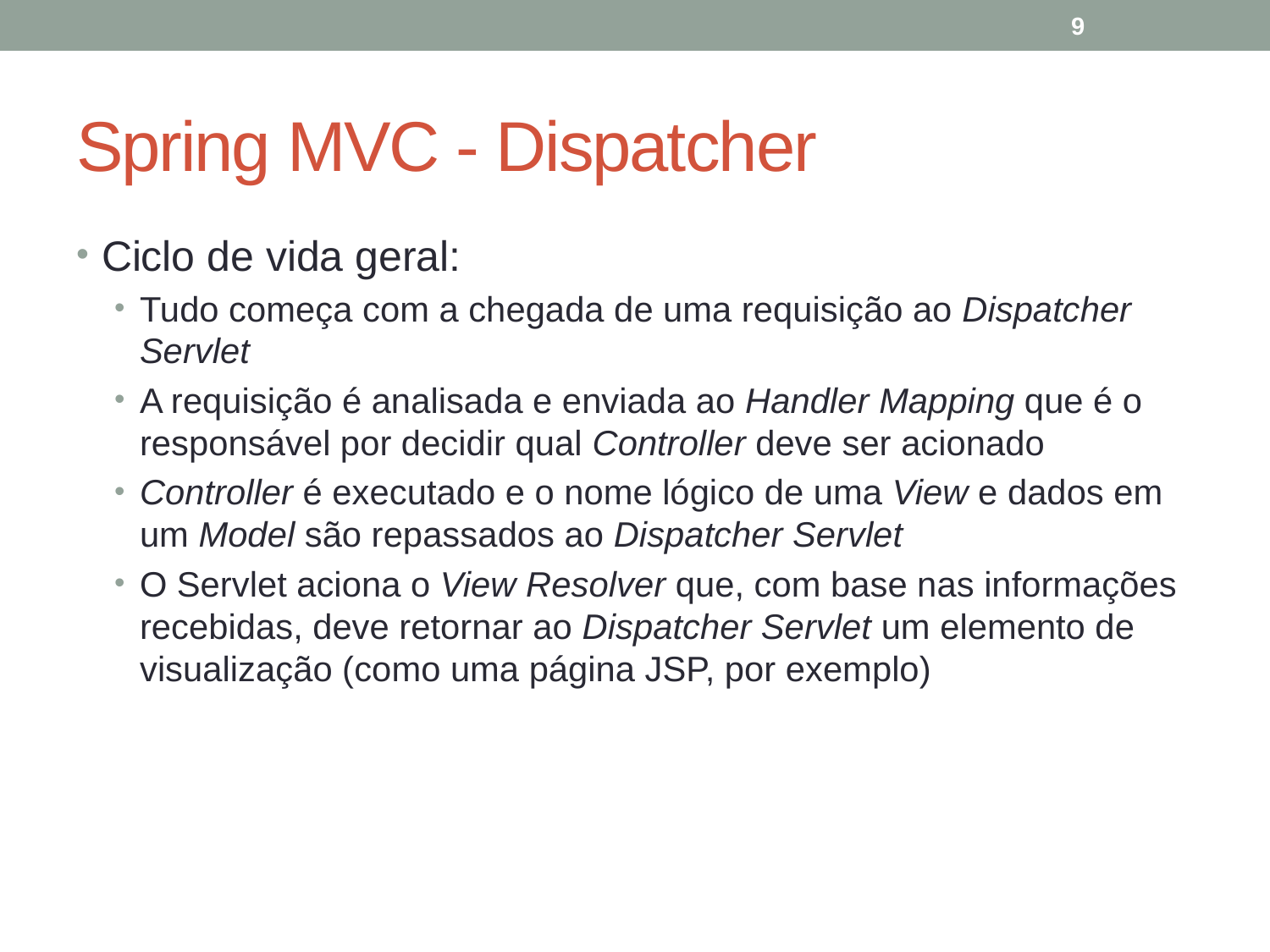

9
# Spring MVC - Dispatcher
Ciclo de vida geral:
Tudo começa com a chegada de uma requisição ao Dispatcher Servlet
A requisição é analisada e enviada ao Handler Mapping que é o responsável por decidir qual Controller deve ser acionado
Controller é executado e o nome lógico de uma View e dados em um Model são repassados ao Dispatcher Servlet
O Servlet aciona o View Resolver que, com base nas informações recebidas, deve retornar ao Dispatcher Servlet um elemento de visualização (como uma página JSP, por exemplo)